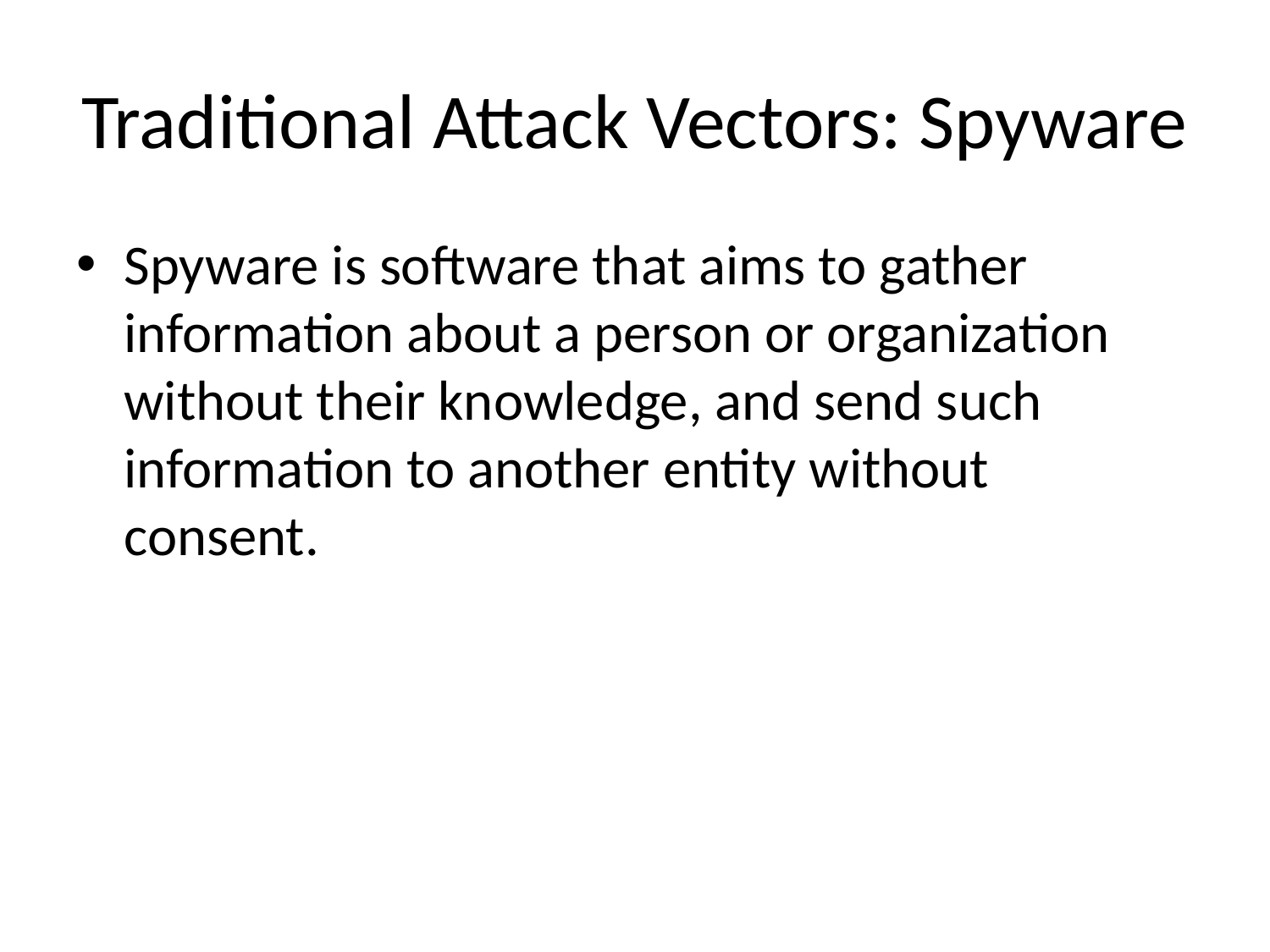

# Traditional Attack Vectors: Spyware
Spyware is software that aims to gather information about a person or organization without their knowledge, and send such information to another entity without consent.